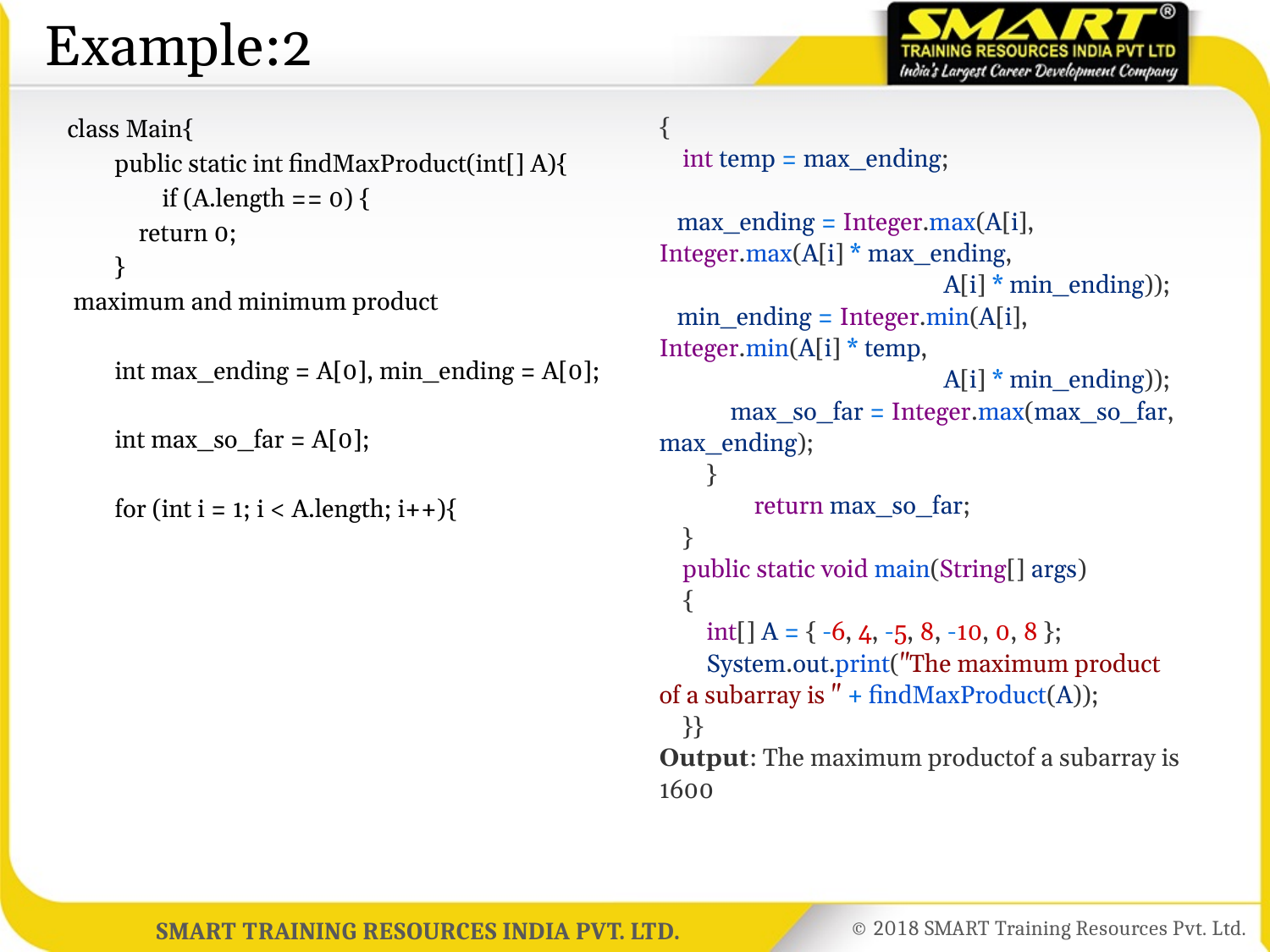

# Example:2
class Main{
        public static int findMaxProduct(int[] A){
                if (A.length == 0) {
            return 0;
        }
 maximum and minimum product

        int max_ending = A[0], min_ending = A[0];

        int max_so_far = A[0];

        for (int i = 1; i < A.length; i++){

| {     int temp = max\_ending;      max\_ending = Integer.max(A[i], Integer.max(A[i] \* max\_ending,                                                 A[i] \* min\_ending));     min\_ending = Integer.min(A[i], Integer.min(A[i] \* temp,                                                 A[i] \* min\_ending));              max\_so\_far = Integer.max(max\_so\_far, max\_ending);         }                  return max\_so\_far;     }      public static void main(String[] args)     {         int[] A = { -6, 4, -5, 8, -10, 0, 8 };          System.out.print("The maximum product of a subarray is " + findMaxProduct(A));     }} Output: The maximum productof a subarray is 1600 |
| --- |